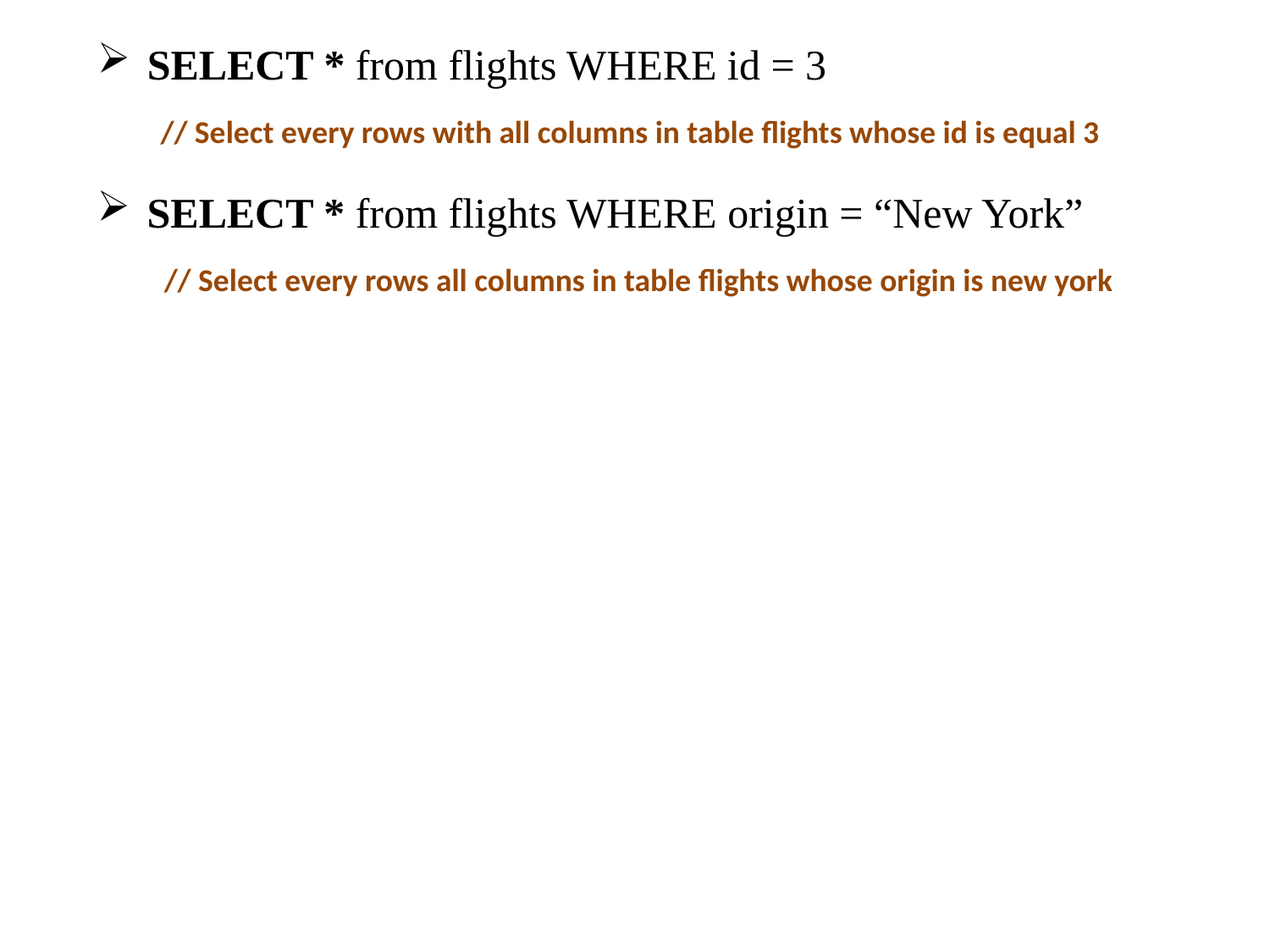

SELECT * from flights WHERE id = 3
// Select every rows with all columns in table flights whose id is equal 3
SELECT * from flights WHERE origin = “New York”
// Select every rows all columns in table flights whose origin is new york